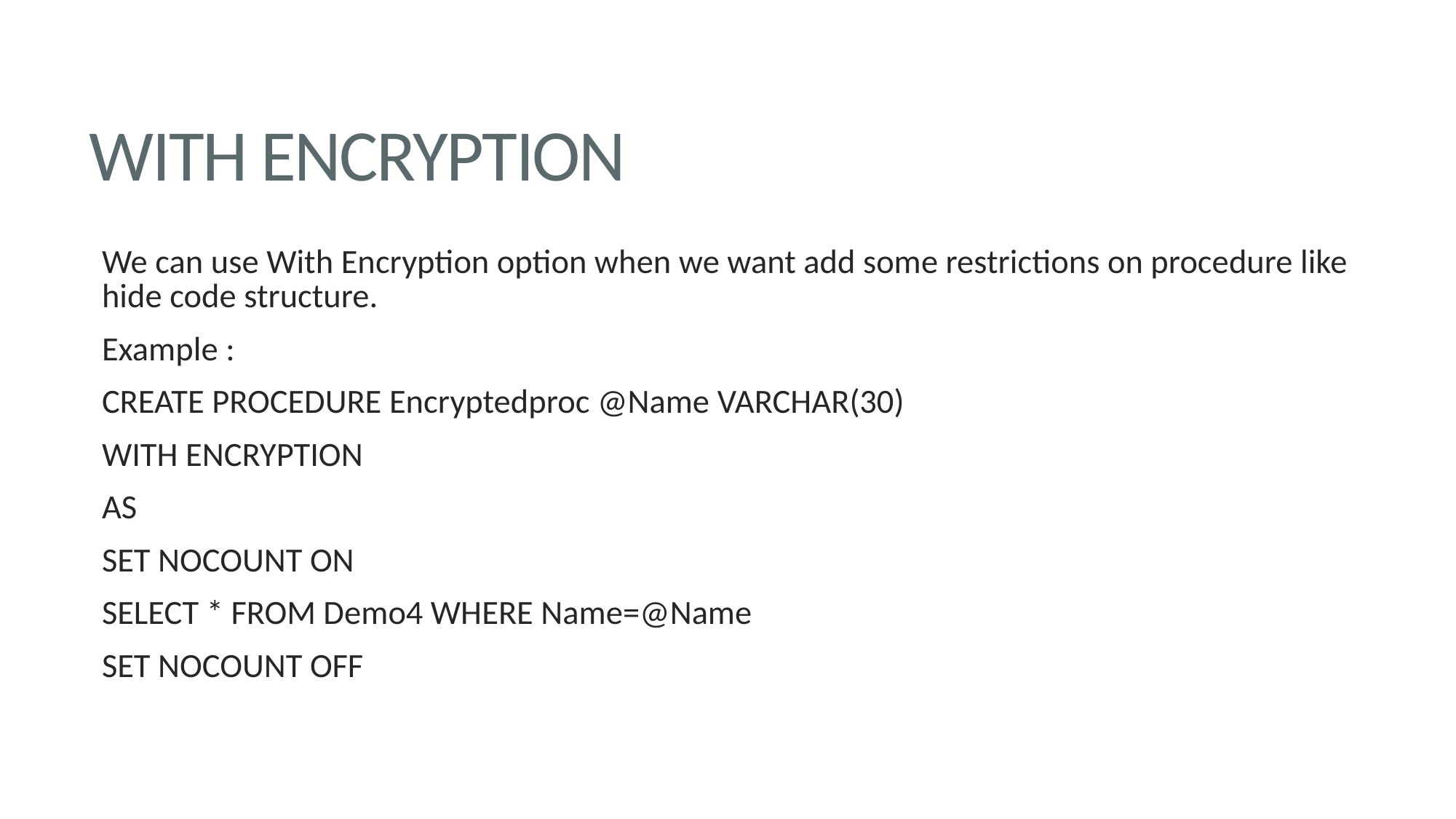

# WITH ENCRYPTION
We can use With Encryption option when we want add some restrictions on procedure like hide code structure.
Example :
CREATE PROCEDURE Encryptedproc @Name VARCHAR(30)
WITH ENCRYPTION
AS
SET NOCOUNT ON
SELECT * FROM Demo4 WHERE Name=@Name
SET NOCOUNT OFF